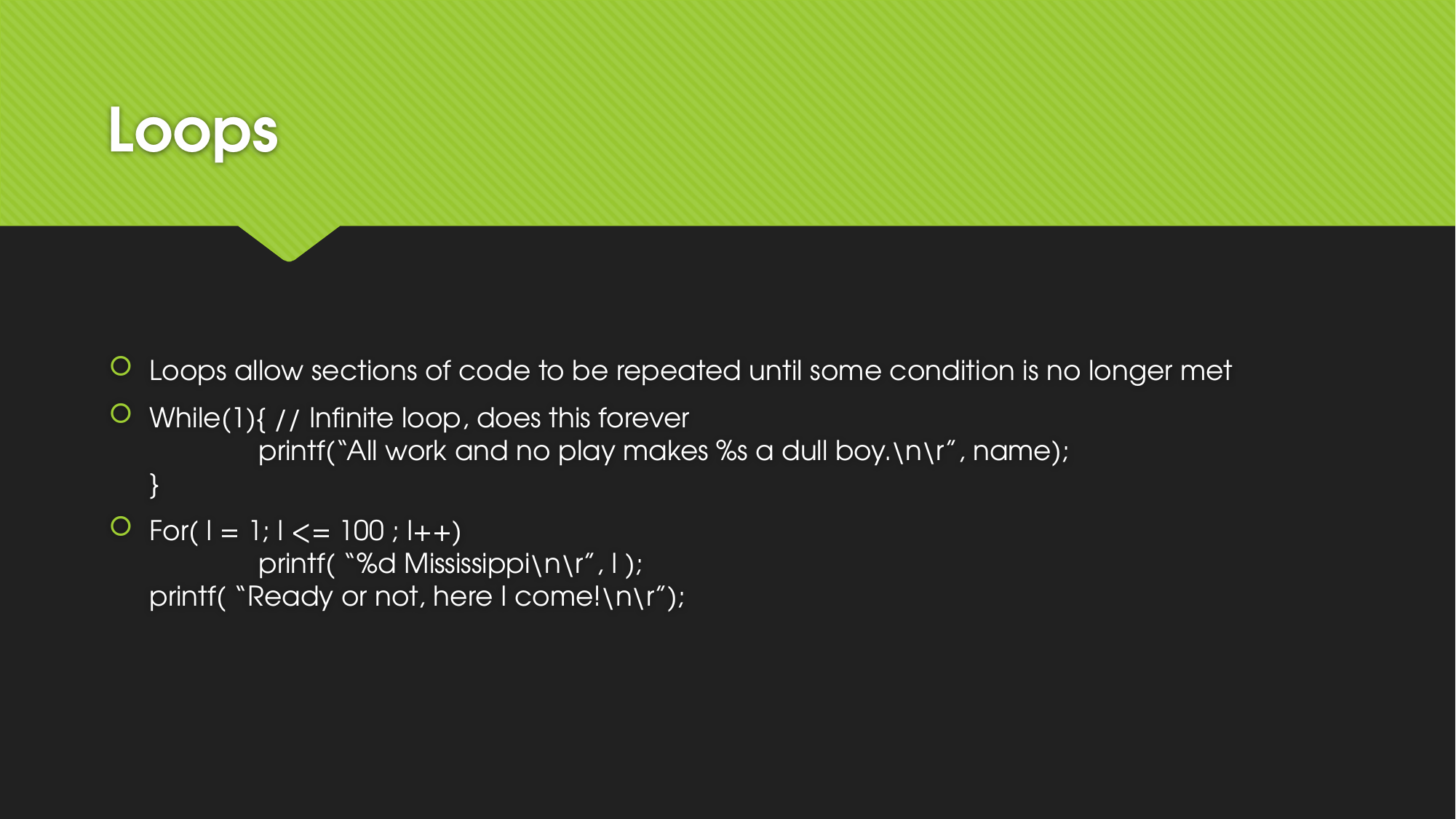

# Loops
Loops allow sections of code to be repeated until some condition is no longer met
While(1){ // Infinite loop, does this forever
	printf(“All work and no play makes %s a dull boy.\n\r”, name);
}
For( I = 1; I <= 100 ; I++)
	printf( “%d Mississippi\n\r”, I );
printf( “Ready or not, here I come!\n\r”);